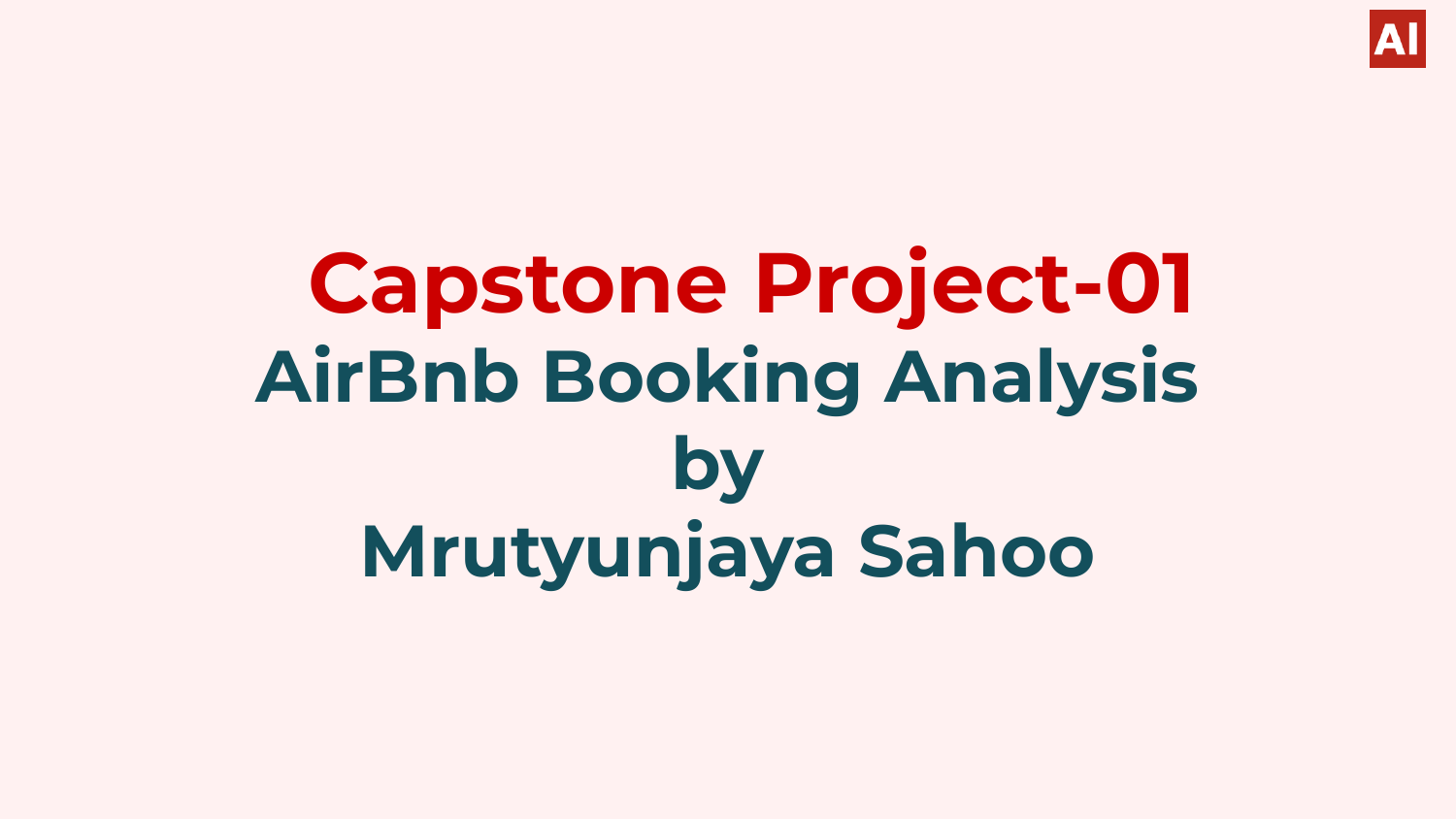

# Capstone Project-01
AirBnb Booking Analysis
by
Mrutyunjaya Sahoo